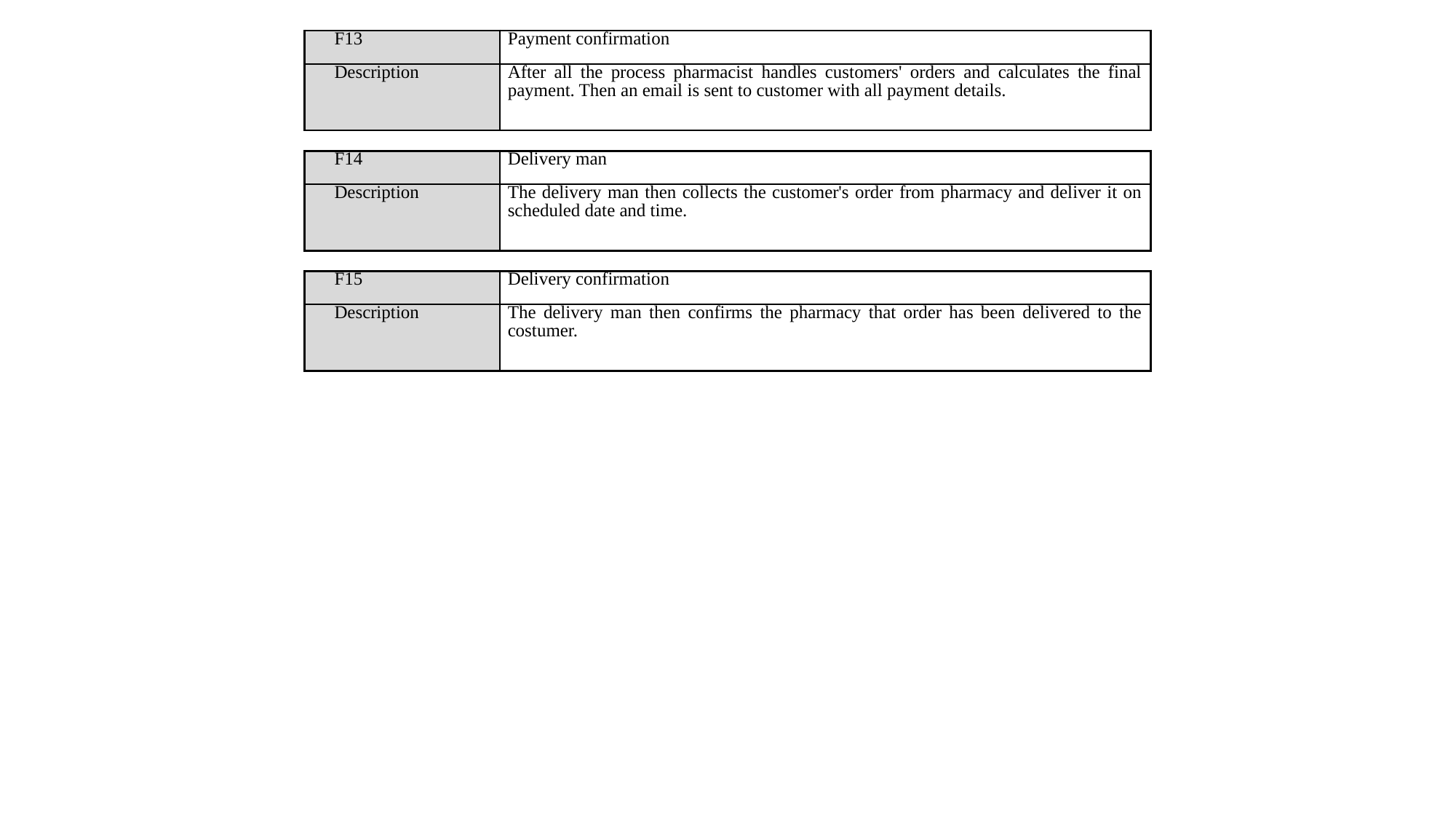

| F13 | Payment confirmation |
| --- | --- |
| Description | After all the process pharmacist handles customers' orders and calculates the final payment. Then an email is sent to customer with all payment details. |
| F14 | Delivery man |
| --- | --- |
| Description | The delivery man then collects the customer's order from pharmacy and deliver it on scheduled date and time. |
| F15 | Delivery confirmation |
| --- | --- |
| Description | The delivery man then confirms the pharmacy that order has been delivered to the costumer. |